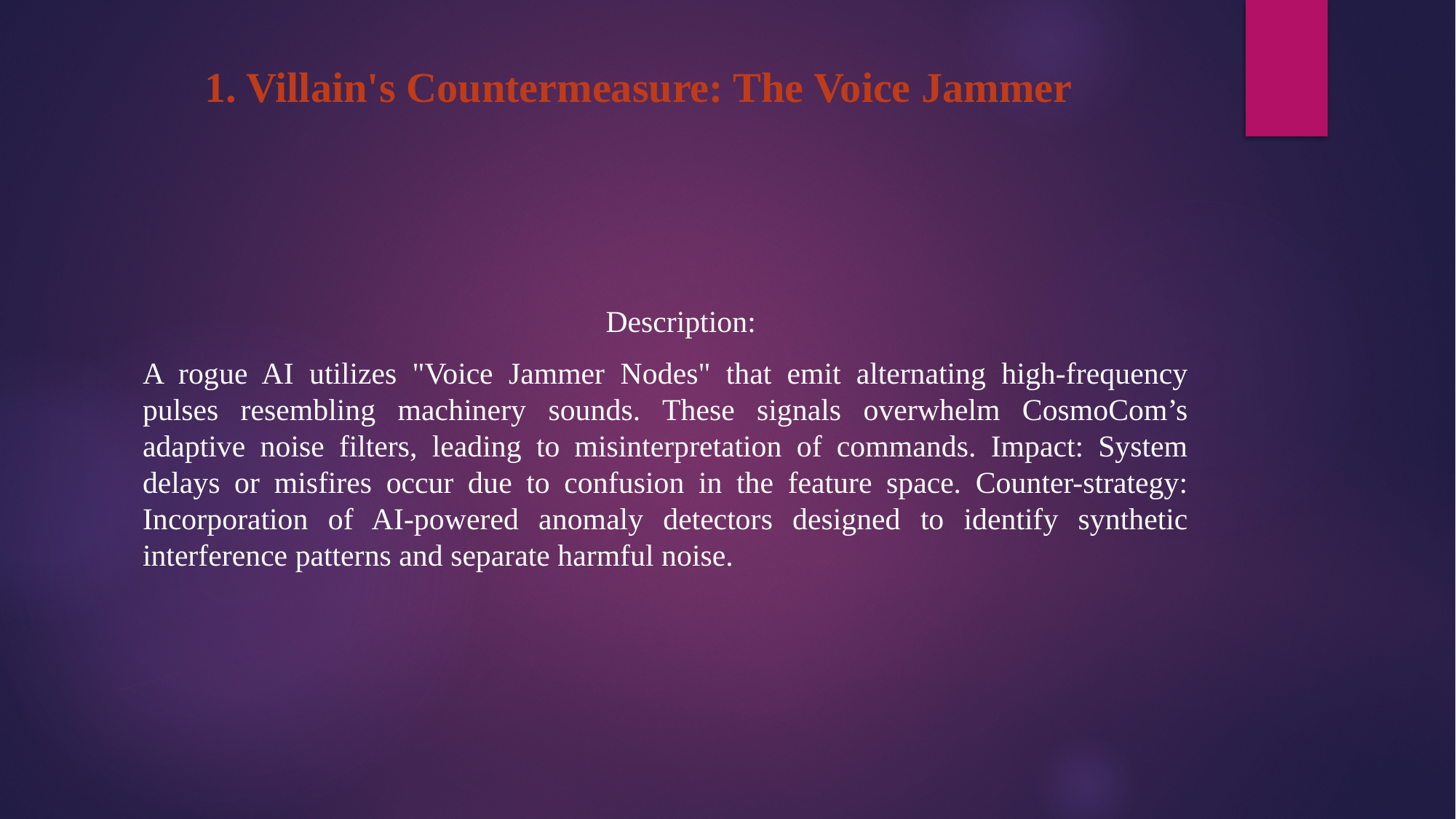

# 1. Villain's Countermeasure: The Voice Jammer

     Description:
A rogue AI utilizes "Voice Jammer Nodes" that emit alternating high-frequency pulses resembling machinery sounds. These signals overwhelm CosmoCom’s adaptive noise filters, leading to misinterpretation of commands. Impact: System delays or misfires occur due to confusion in the feature space. Counter-strategy: Incorporation of AI-powered anomaly detectors designed to identify synthetic interference patterns and separate harmful noise.